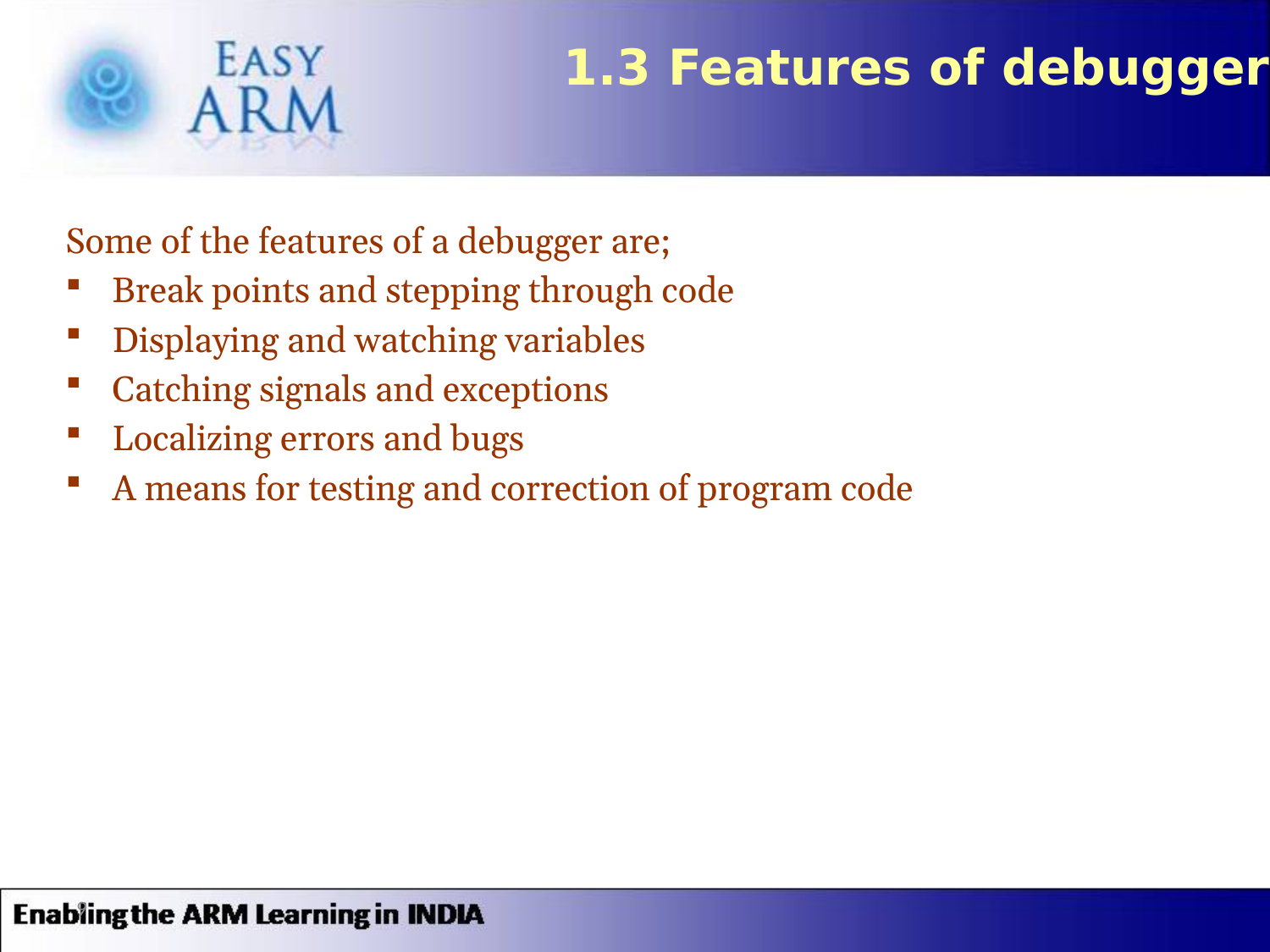

# 1.3 Features of debugger

Some of the features of a debugger are;
Break points and stepping through code
Displaying and watching variables
Catching signals and exceptions
Localizing errors and bugs
A means for testing and correction of program code
9